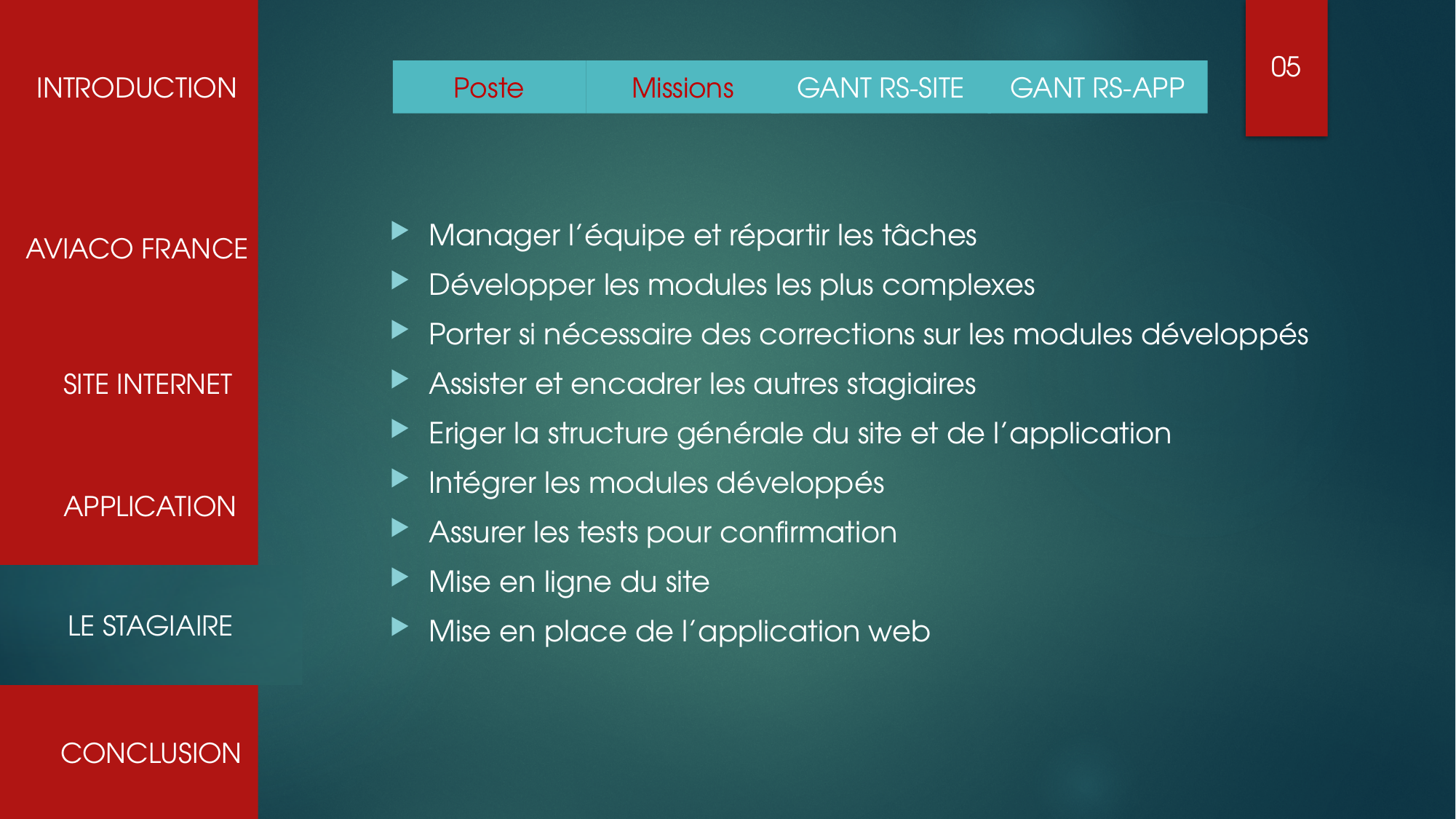

INTRODUCTION
05
Poste
Missions
GANT RS-SITE
GANT RS-APP
AVIACO FRANCE
Manager l’équipe et répartir les tâches
Développer les modules les plus complexes
Porter si nécessaire des corrections sur les modules développés
Assister et encadrer les autres stagiaires
Eriger la structure générale du site et de l’application
Intégrer les modules développés
Assurer les tests pour confirmation
Mise en ligne du site
Mise en place de l’application web

SITE INTERNET
APPLICATION
LE STAGIAIRE
CONCLUSION